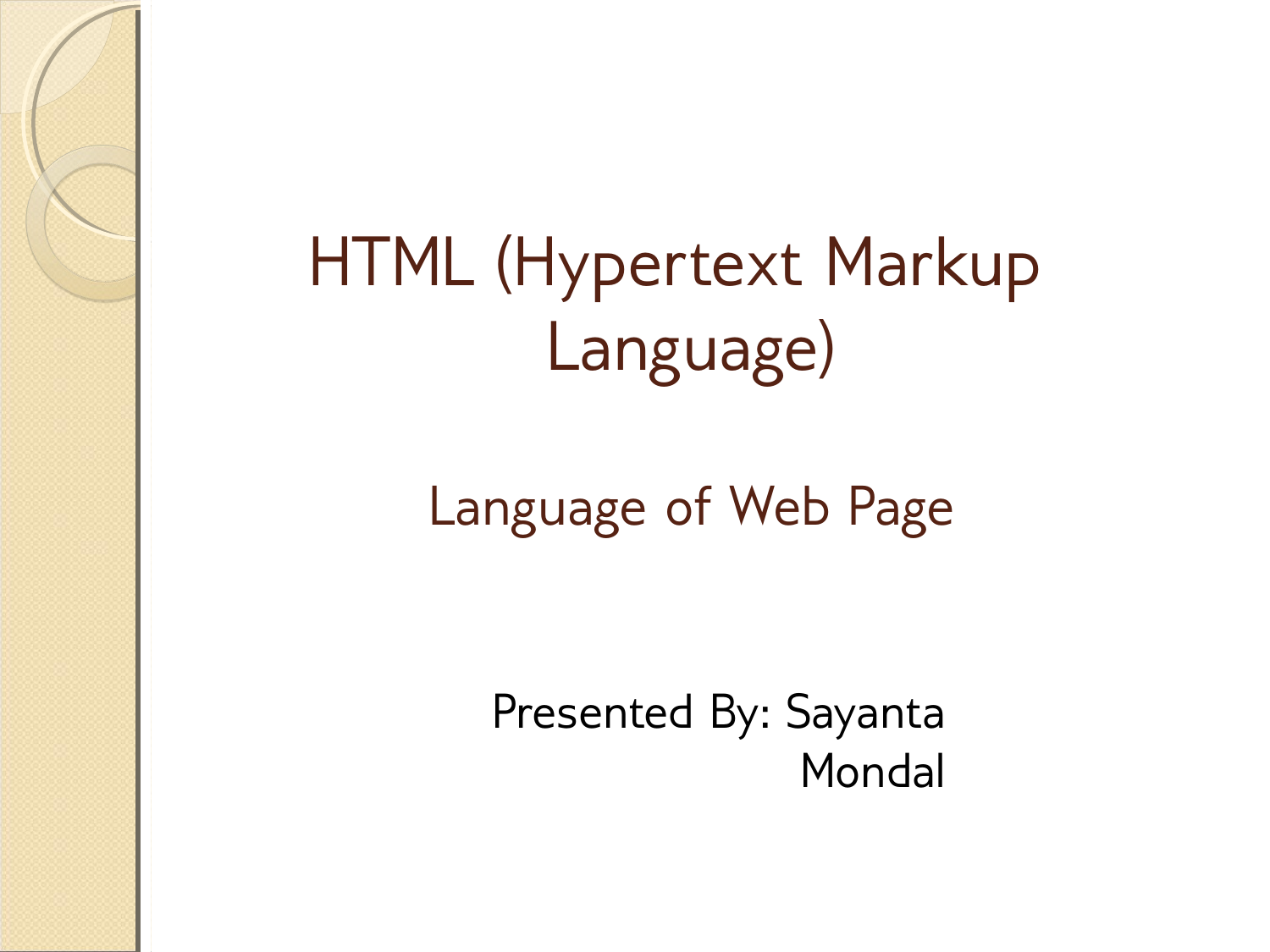

# HTML (Hypertext Markup  Language)
Language of Web Page

Presented By: Sayanta Mondal